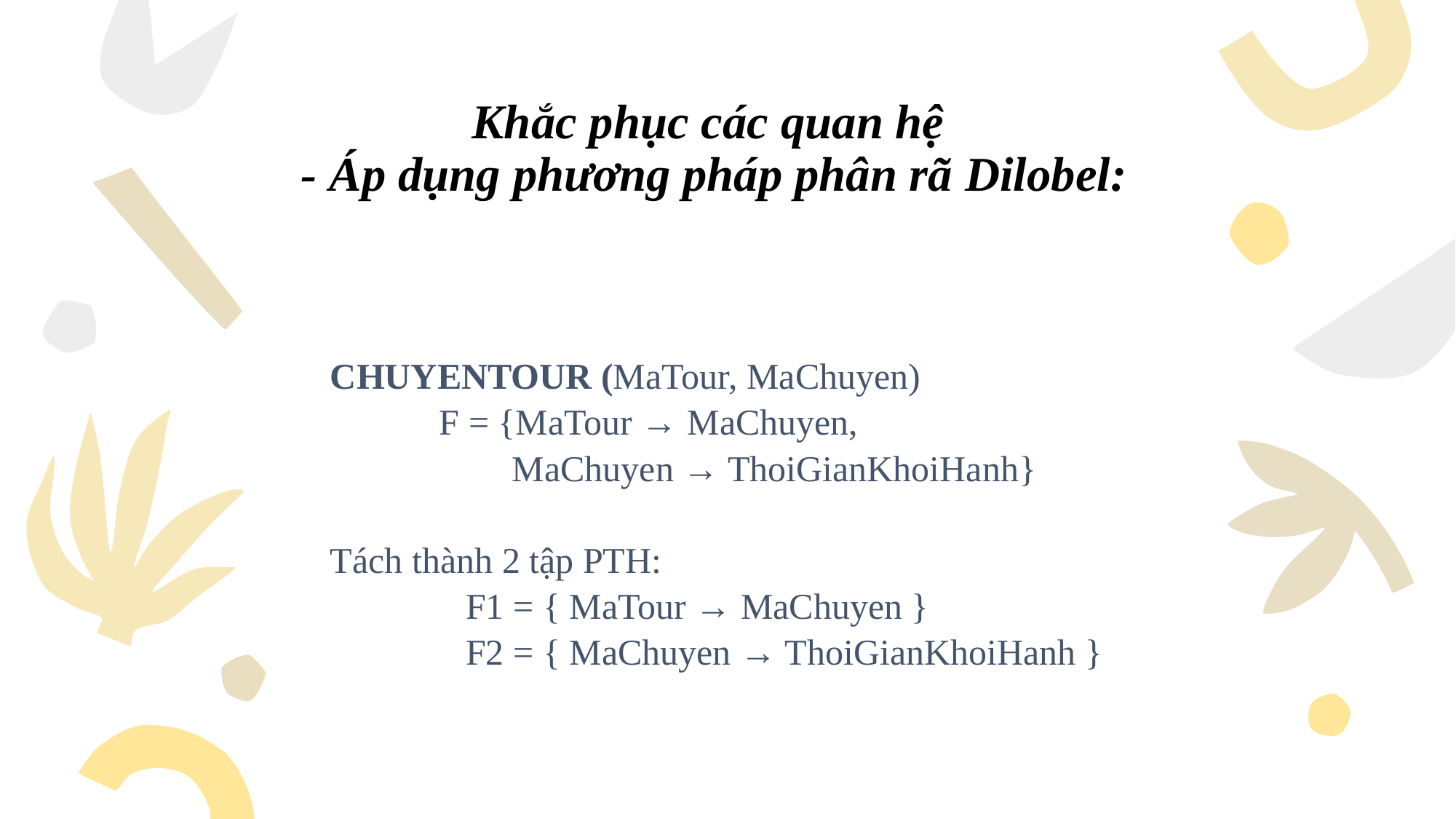

# Khắc phục các quan hệ - Áp dụng phương pháp phân rã Dilobel:

CHUYENTOUR (MaTour, MaChuyen)
	F = {MaTour → MaChuyen,
	        MaChuyen → ThoiGianKhoiHanh}

Tách thành 2 tập PTH:
	F1 = { MaTour → MaChuyen }
	F2 = { MaChuyen → ThoiGianKhoiHanh }